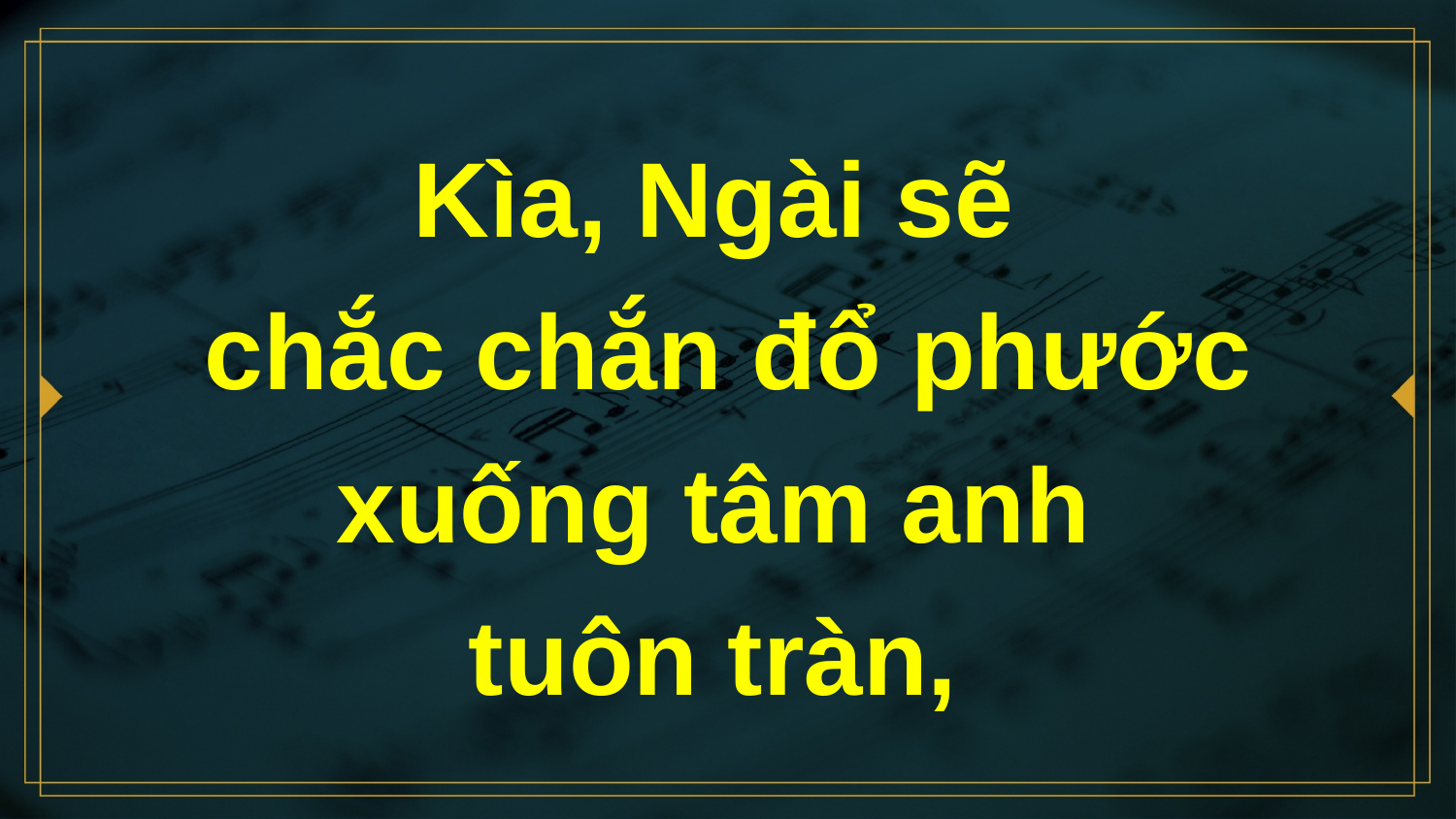

# Kìa, Ngài sẽ chắc chắn đổ phước xuống tâm anh tuôn tràn,